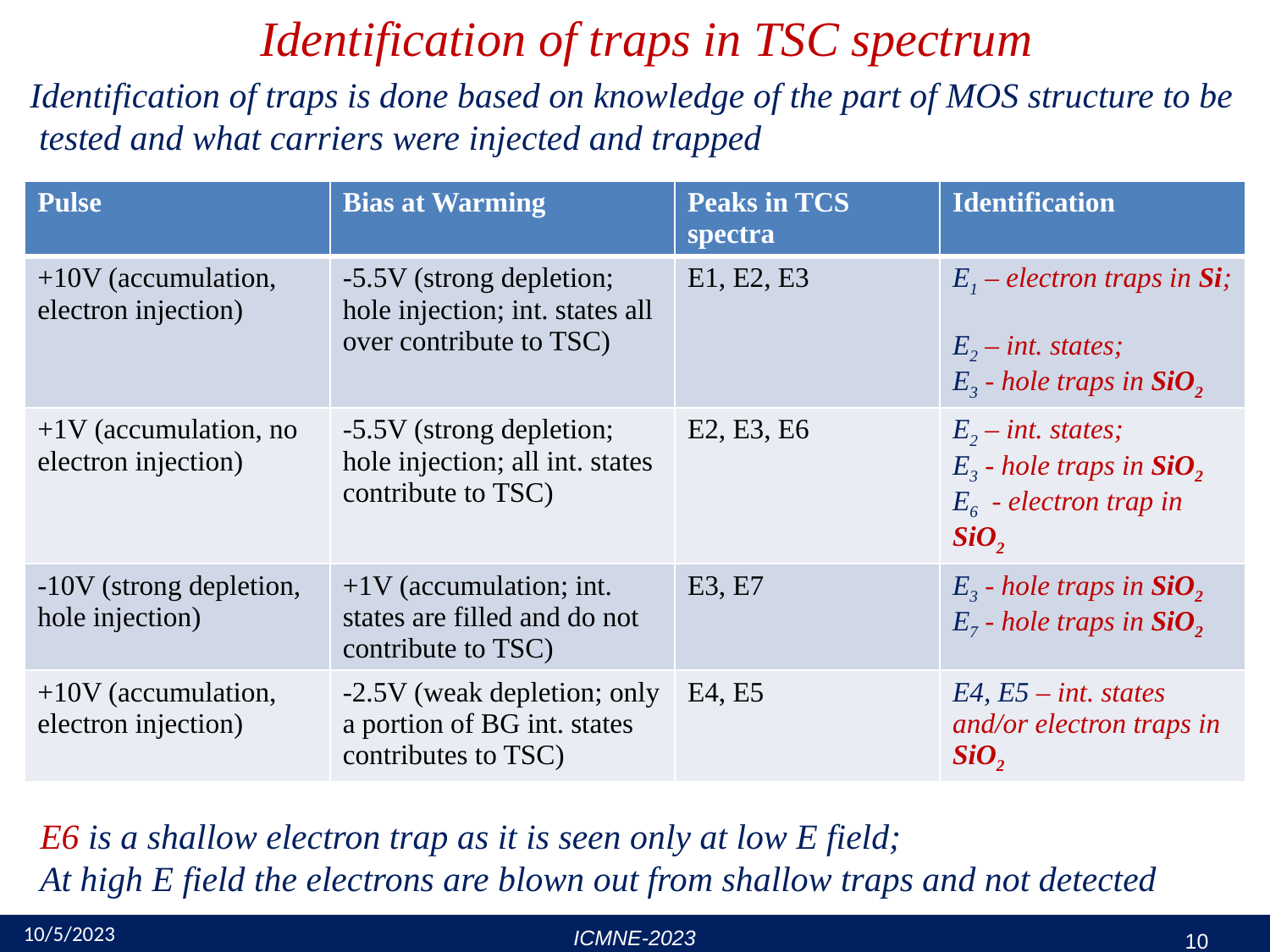

Identification of traps in TSC spectrum
Identification of traps is done based on knowledge of the part of MOS structure to be
 tested and what carriers were injected and trapped
| Pulse | Bias at Warming | Peaks in TCS spectra | Identification |
| --- | --- | --- | --- |
| +10V (accumulation, electron injection) | -5.5V (strong depletion; hole injection; int. states all over contribute to TSC) | E1, E2, E3 | E1 – electron traps in Si; E2 – int. states; E3 - hole traps in SiO2 |
| +1V (accumulation, no electron injection) | -5.5V (strong depletion; hole injection; all int. states contribute to TSC) | E2, E3, E6 | E2 – int. states; E3 - hole traps in SiO2 E6 - electron trap in SiO2 |
| -10V (strong depletion, hole injection) | +1V (accumulation; int. states are filled and do not contribute to TSC) | E3, E7 | E3 - hole traps in SiO2 E7 - hole traps in SiO2 |
| +10V (accumulation, electron injection) | -2.5V (weak depletion; only a portion of BG int. states contributes to TSC) | E4, E5 | E4, E5 – int. states and/or electron traps in SiO2 |
E6 is a shallow electron trap as it is seen only at low E field;
At high E field the electrons are blown out from shallow traps and not detected
10/5/2023
10
ICMNE-2023